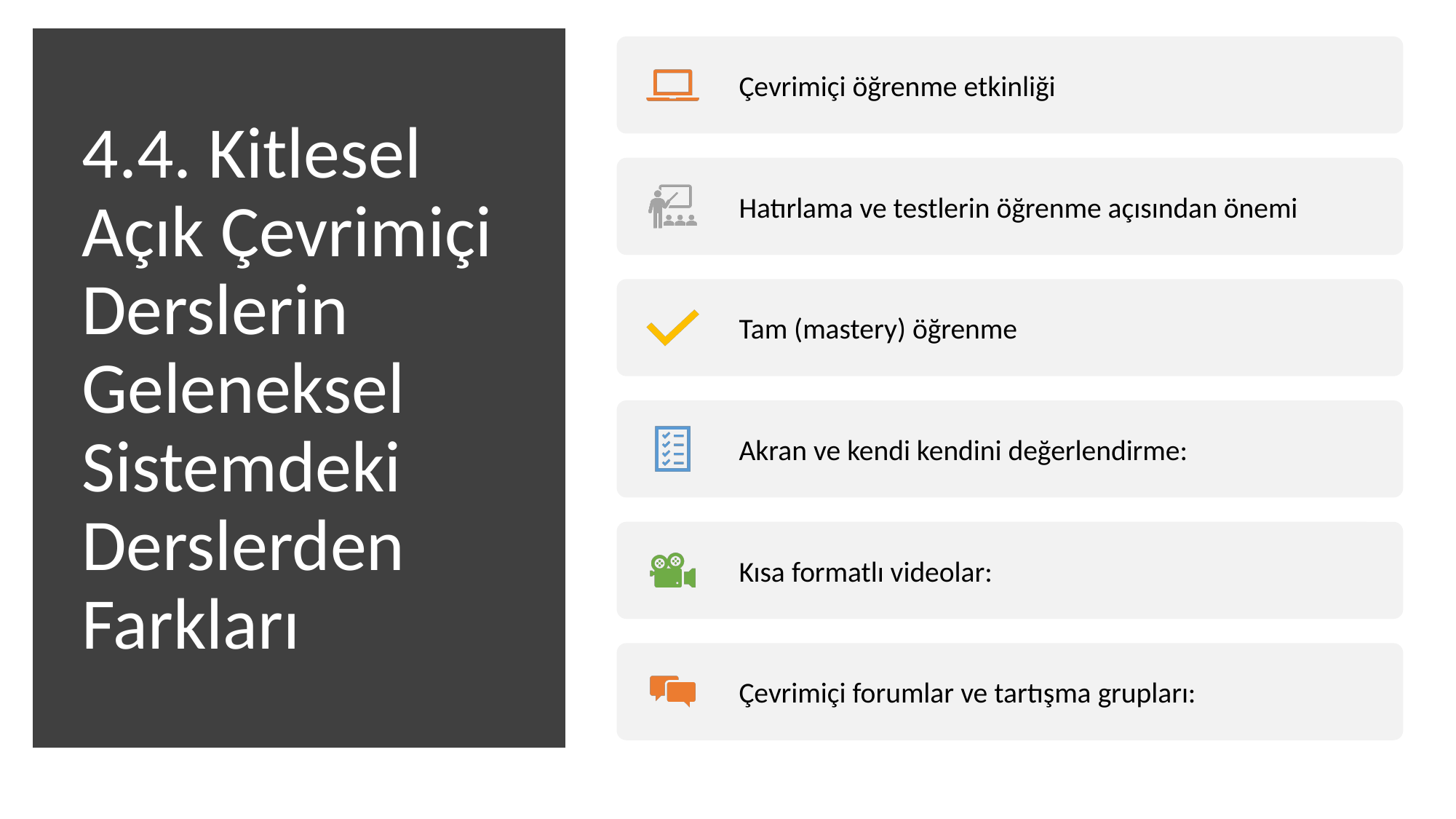

Çevrimiçi öğrenme etkinliği
Hatırlama ve testlerin öğrenme açısından önemi
Tam (mastery) öğrenme
Akran ve kendi kendini değerlendirme:
Kısa formatlı videolar:
Çevrimiçi forumlar ve tartışma grupları:
# 4.4. Kitlesel Açık Çevrimiçi Derslerin Geleneksel Sistemdeki Derslerden Farkları